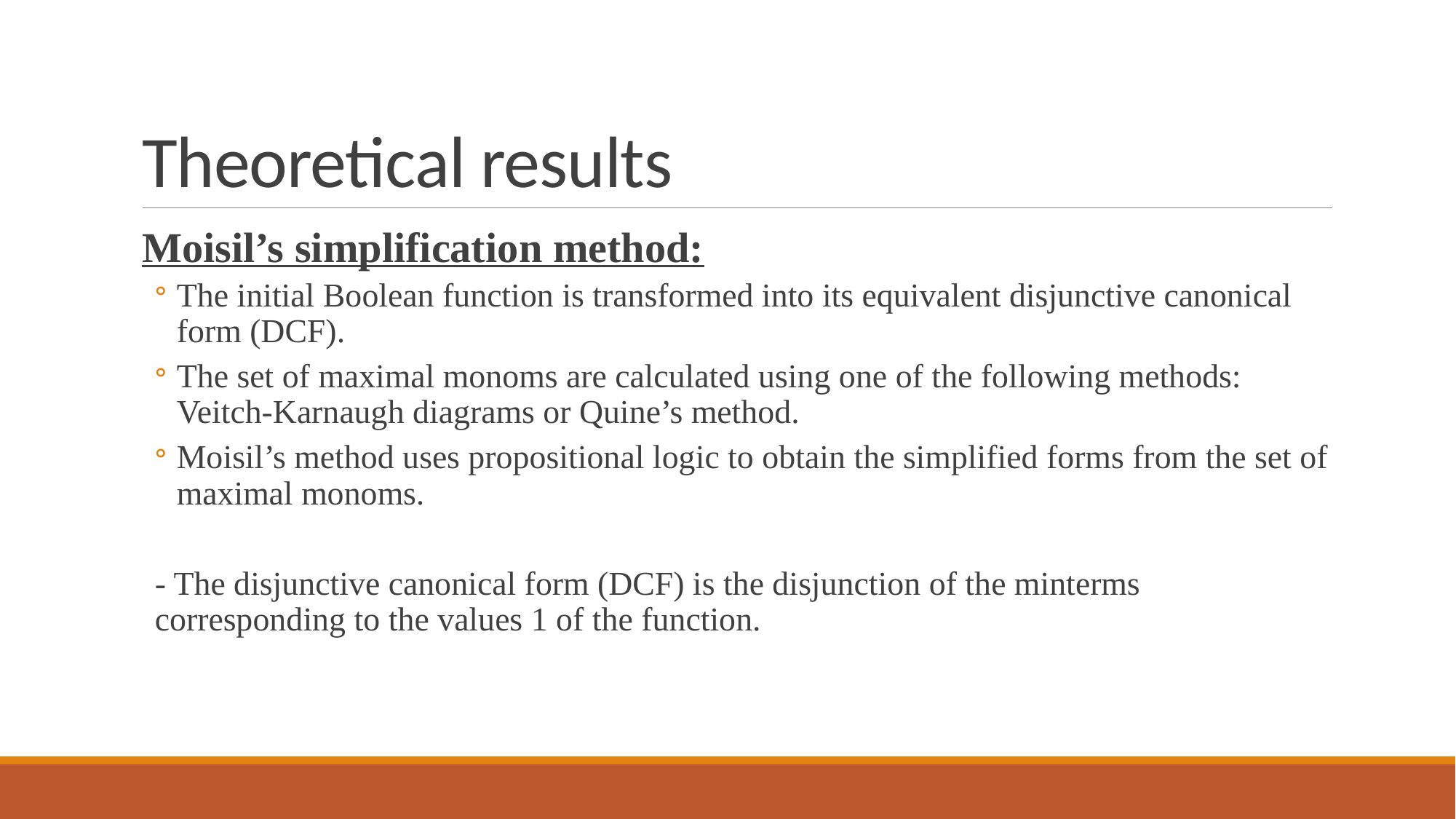

# Theoretical results
Moisil’s simplification method:
The initial Boolean function is transformed into its equivalent disjunctive canonical form (DCF).
The set of maximal monoms are calculated using one of the following methods: Veitch-Karnaugh diagrams or Quine’s method.
Moisil’s method uses propositional logic to obtain the simplified forms from the set of maximal monoms.

- The disjunctive canonical form (DCF) is the disjunction of the minterms corresponding to the values 1 of the function.